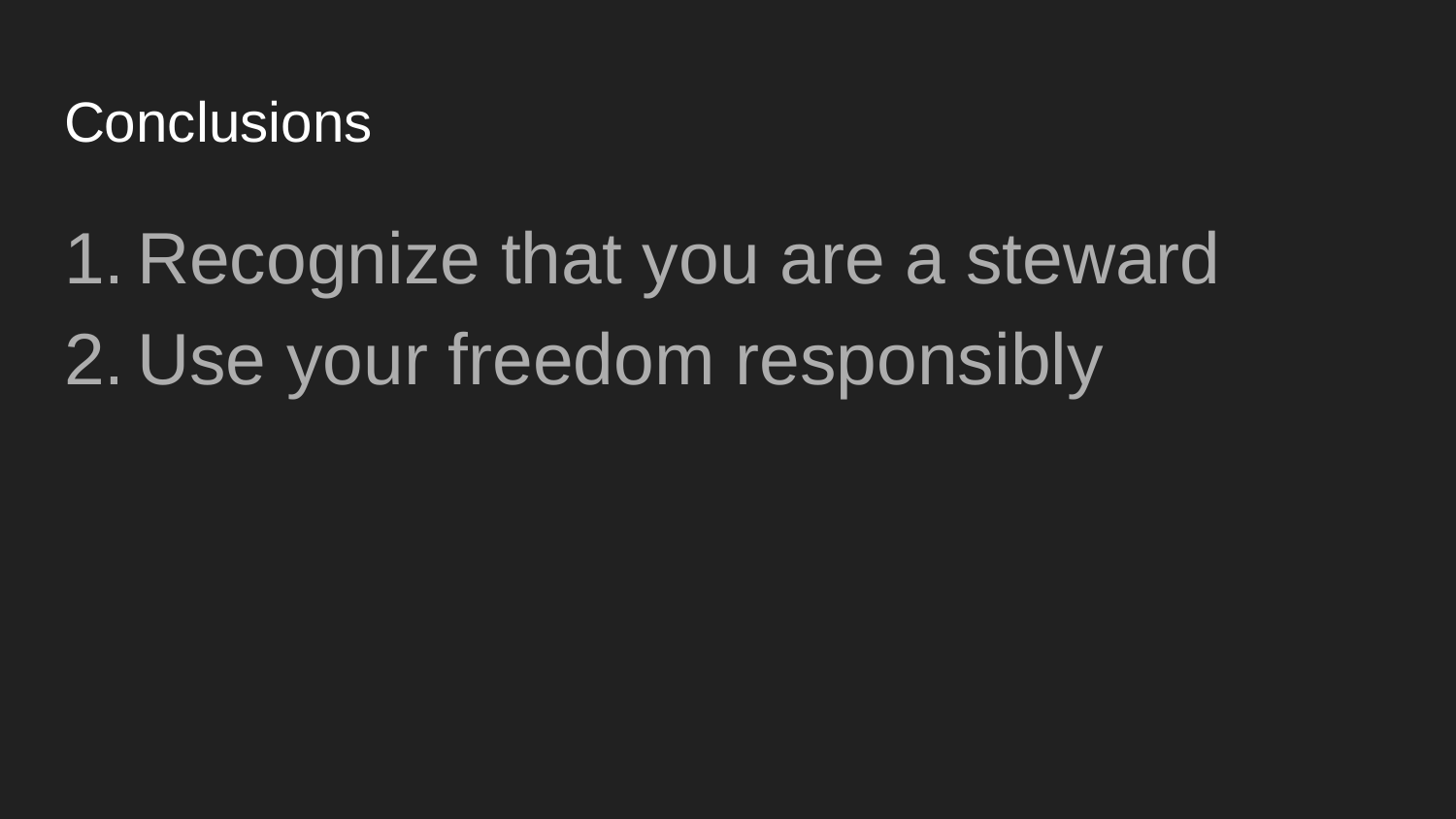

# Conclusions
Recognize that you are a steward
Use your freedom responsibly